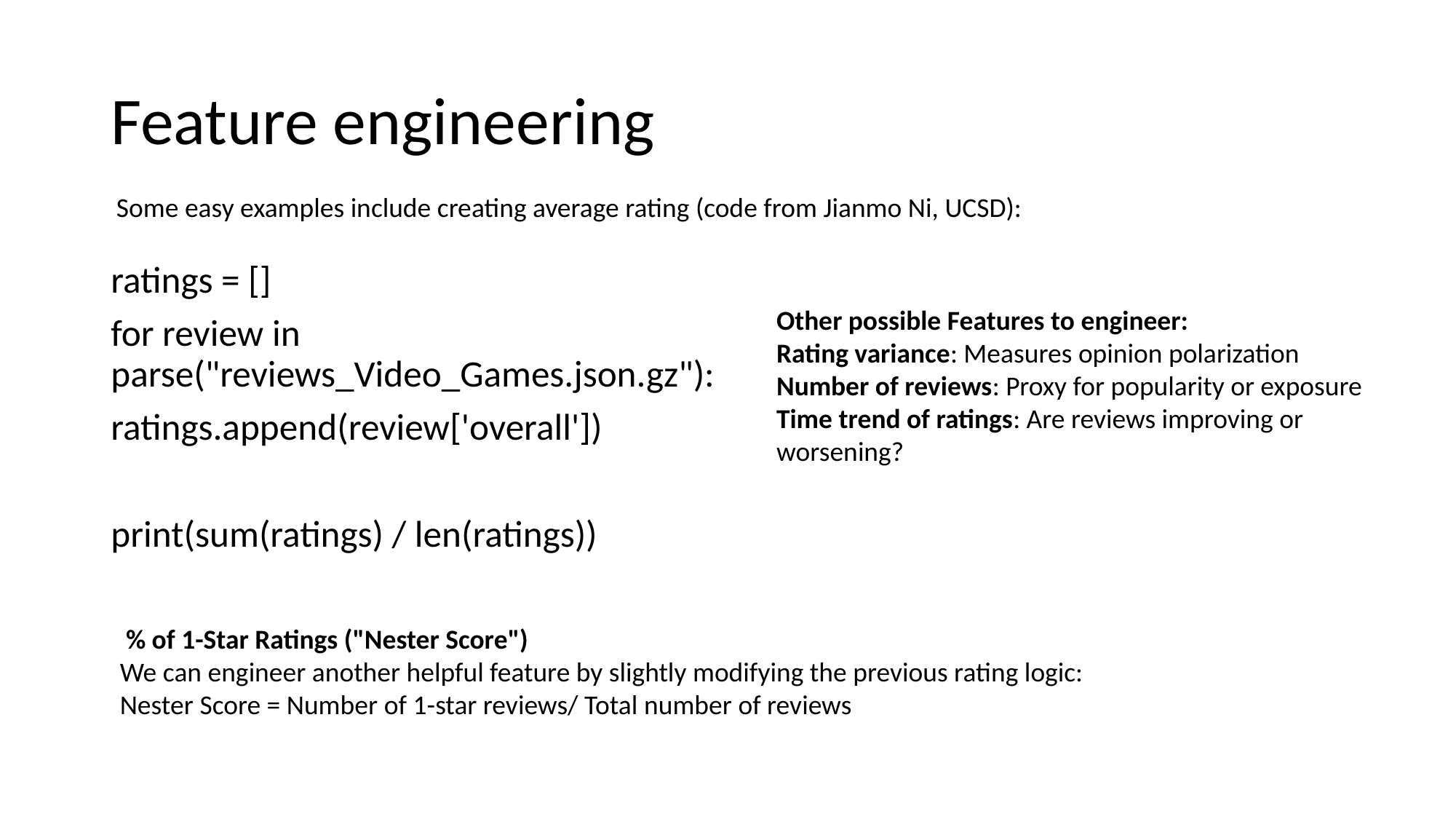

# Feature engineering
Some easy examples include creating average rating (code from Jianmo Ni, UCSD):
ratings = []
for review in parse("reviews_Video_Games.json.gz"):
ratings.append(review['overall'])

print(sum(ratings) / len(ratings))

Other possible Features to engineer:
Rating variance: Measures opinion polarization
Number of reviews: Proxy for popularity or exposure
Time trend of ratings: Are reviews improving or worsening?

 % of 1-Star Ratings ("Nester Score")
We can engineer another helpful feature by slightly modifying the previous rating logic:
Nester Score = Number of 1-star reviews/ Total number of reviews